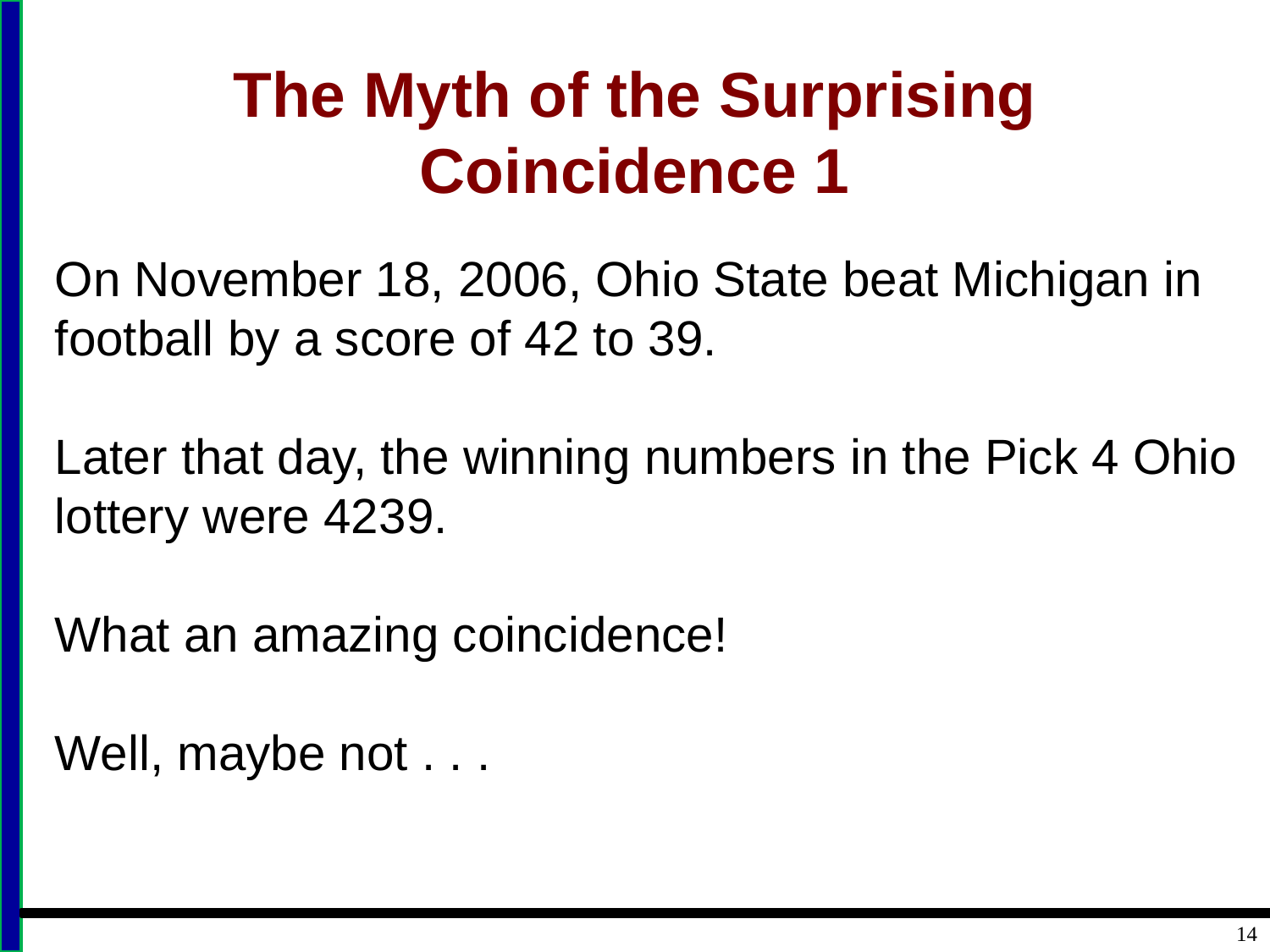

# The Myth of the Surprising Coincidence 1
On November 18, 2006, Ohio State beat Michigan in football by a score of 42 to 39.

Later that day, the winning numbers in the Pick 4 Ohio lottery were 4239.

What an amazing coincidence!

Well, maybe not . . .